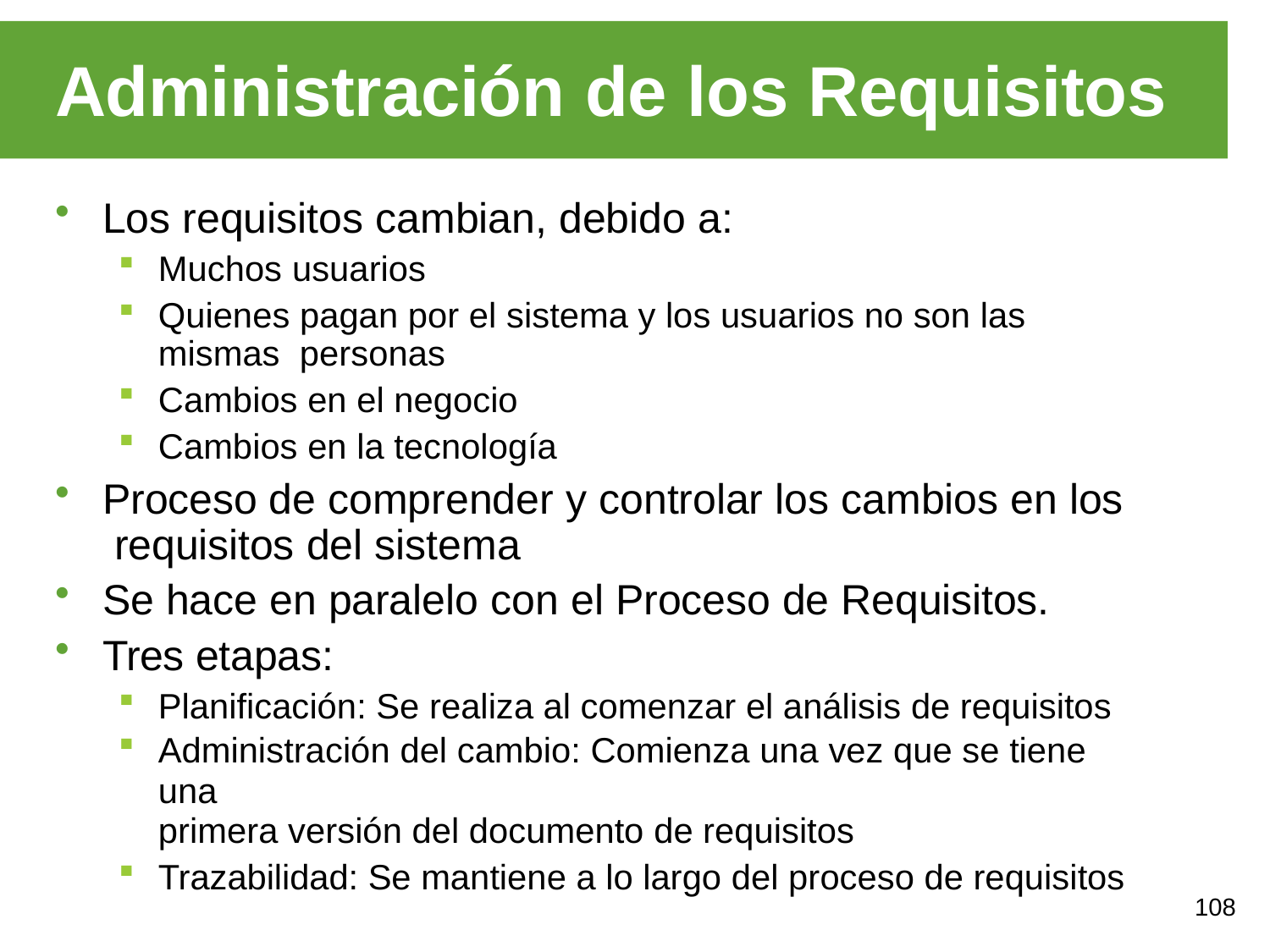

# Administración de los Requisitos
Los requisitos cambian, debido a:
Muchos usuarios
Quienes pagan por el sistema y los usuarios no son las mismas  personas
Cambios en el negocio
Cambios en la tecnología
Proceso de comprender y controlar los cambios en los  requisitos del sistema
Se hace en paralelo con el Proceso de Requisitos.
Tres etapas:
Planificación: Se realiza al comenzar el análisis de requisitos
Administración del cambio: Comienza una vez que se tiene una
primera versión del documento de requisitos
Trazabilidad: Se mantiene a lo largo del proceso de requisitos
108